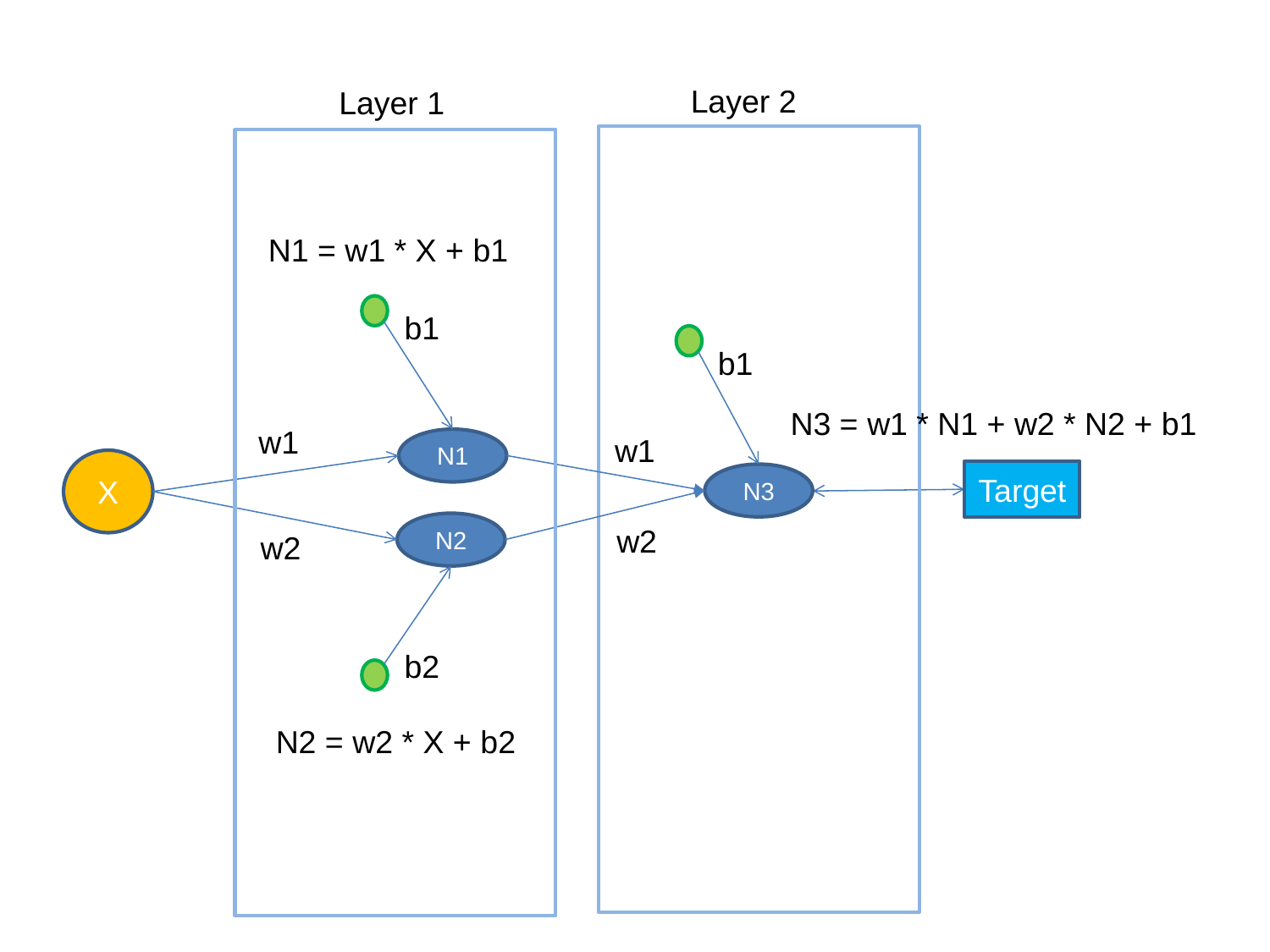

Layer 2
Layer 1

N1 = w1 * X + b1

b1

b1
N3 = w1 * N1 + w2 * N2 + b1
w1
w1
N1
X
Target
N3
N2
w2
w2
b2

N2 = w2 * X + b2